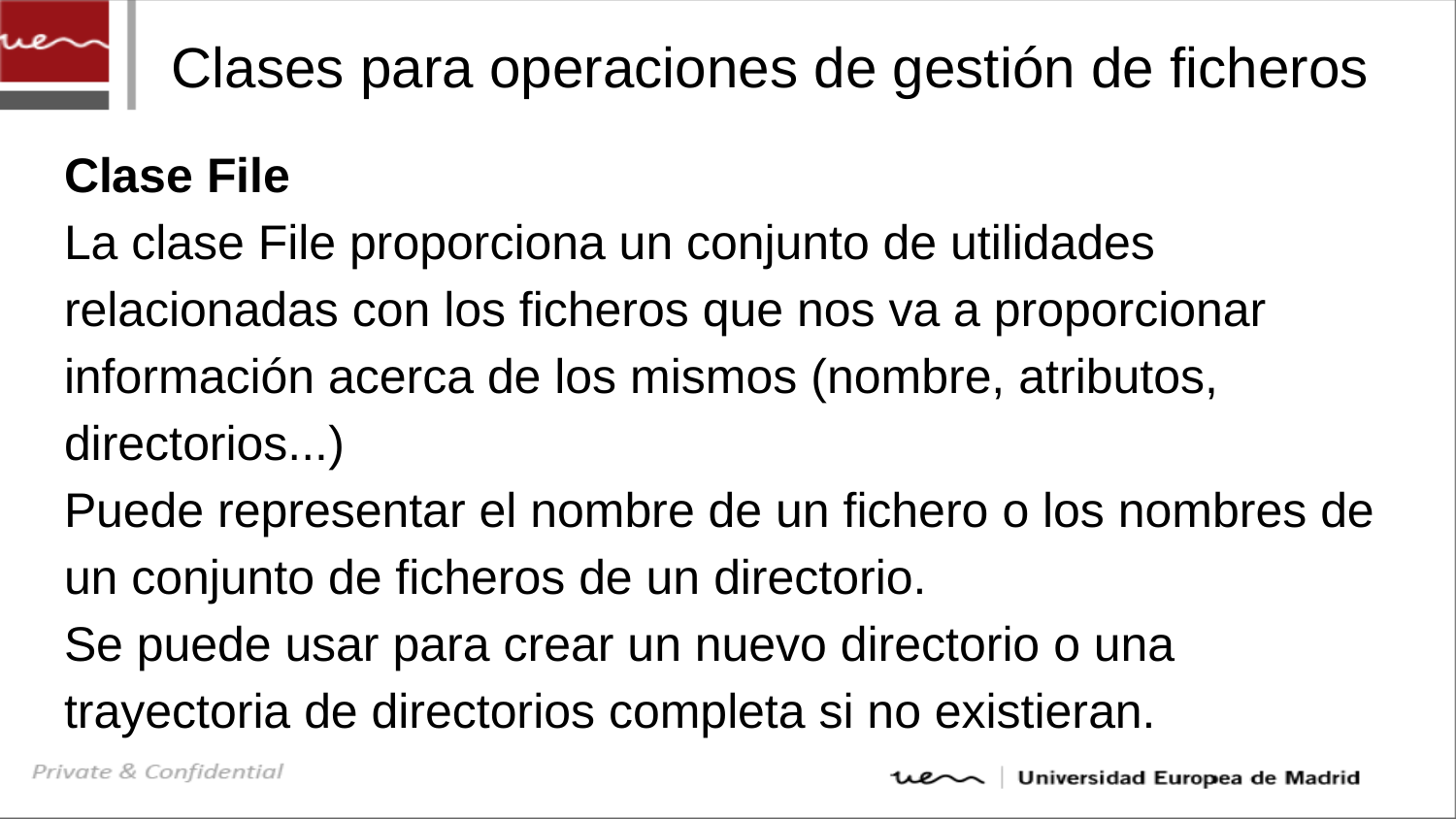

# Clases para operaciones de gestión de ficheros
Clase File
La clase File proporciona un conjunto de utilidades relacionadas con los ficheros que nos va a proporcionar información acerca de los mismos (nombre, atributos, directorios...)
Puede representar el nombre de un fichero o los nombres de un conjunto de ficheros de un directorio.
Se puede usar para crear un nuevo directorio o una trayectoria de directorios completa si no existieran.